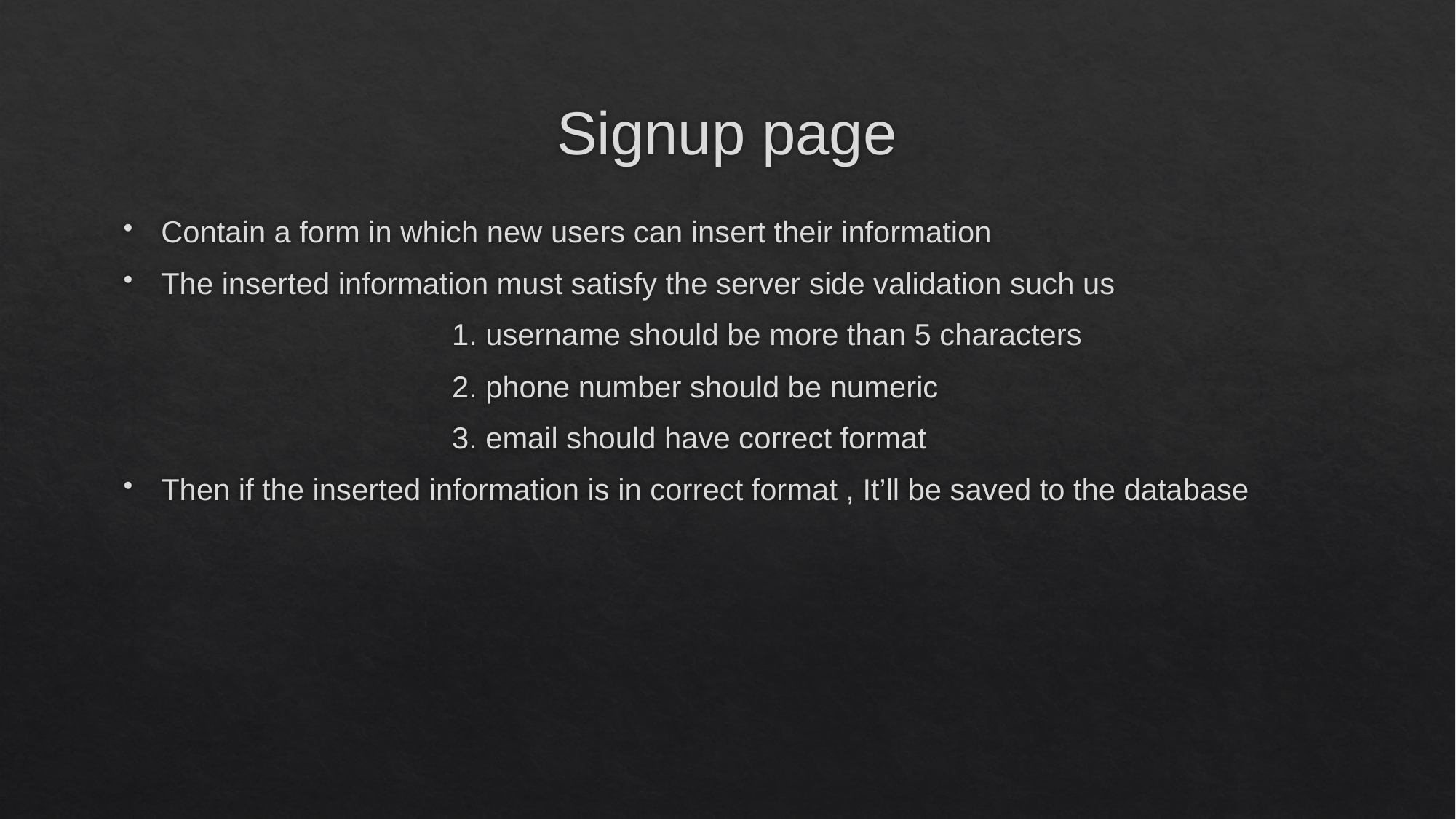

# Signup page
Contain a form in which new users can insert their information
The inserted information must satisfy the server side validation such us
			1. username should be more than 5 characters
			2. phone number should be numeric
			3. email should have correct format
Then if the inserted information is in correct format , It’ll be saved to the database